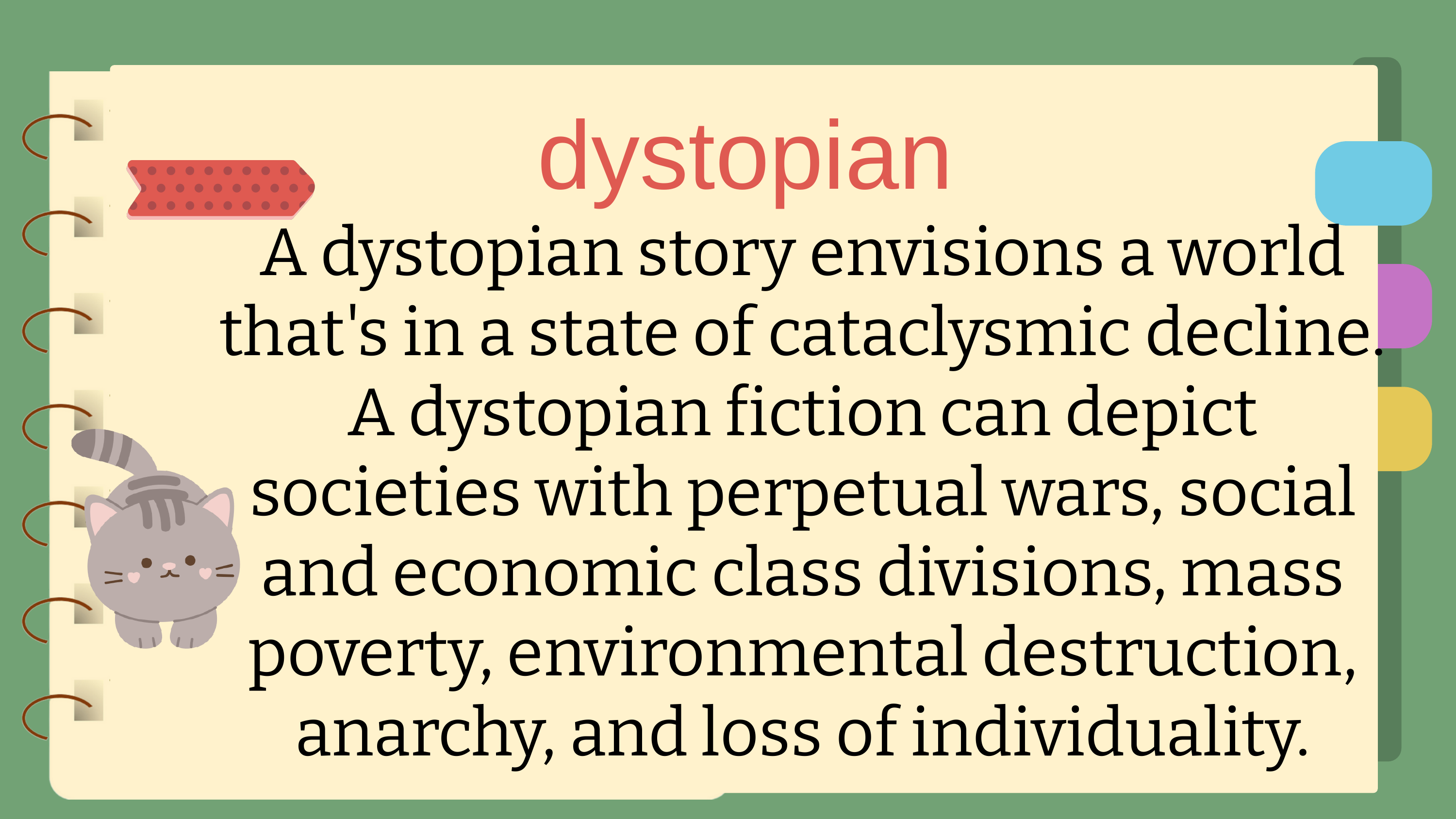

dystopian

A dystopian story envisions a world that's in a state of cataclysmic decline. A dystopian fiction can depict societies with perpetual wars, social and economic class divisions, mass poverty, environmental destruction, anarchy, and loss of individuality.